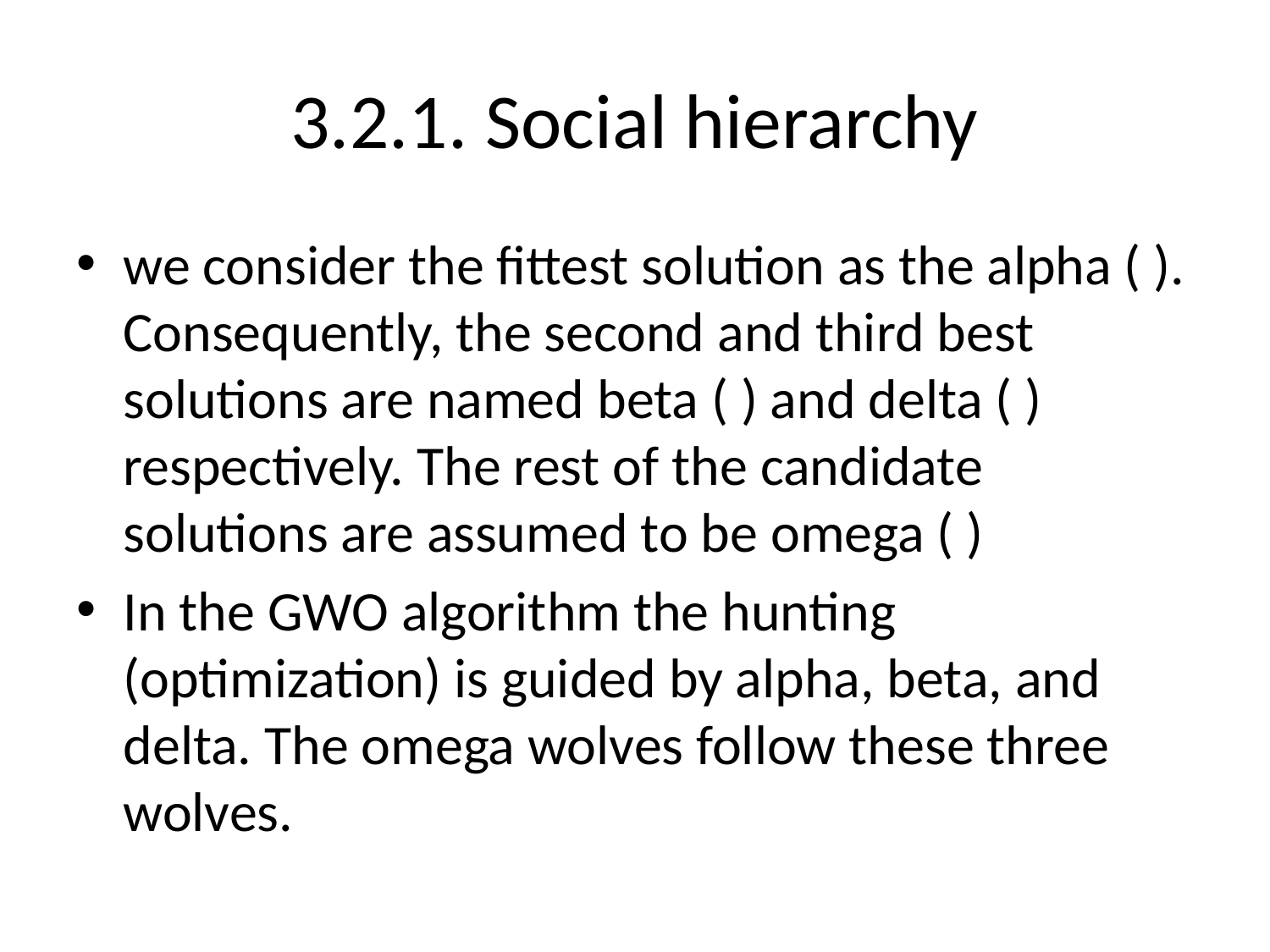

# 3.2.1. Social hierarchy
we consider the fittest solution as the alpha ( ). Consequently, the second and third best solutions are named beta ( ) and delta ( ) respectively. The rest of the candidate solutions are assumed to be omega ( )
In the GWO algorithm the hunting (optimization) is guided by alpha, beta, and delta. The omega wolves follow these three wolves.